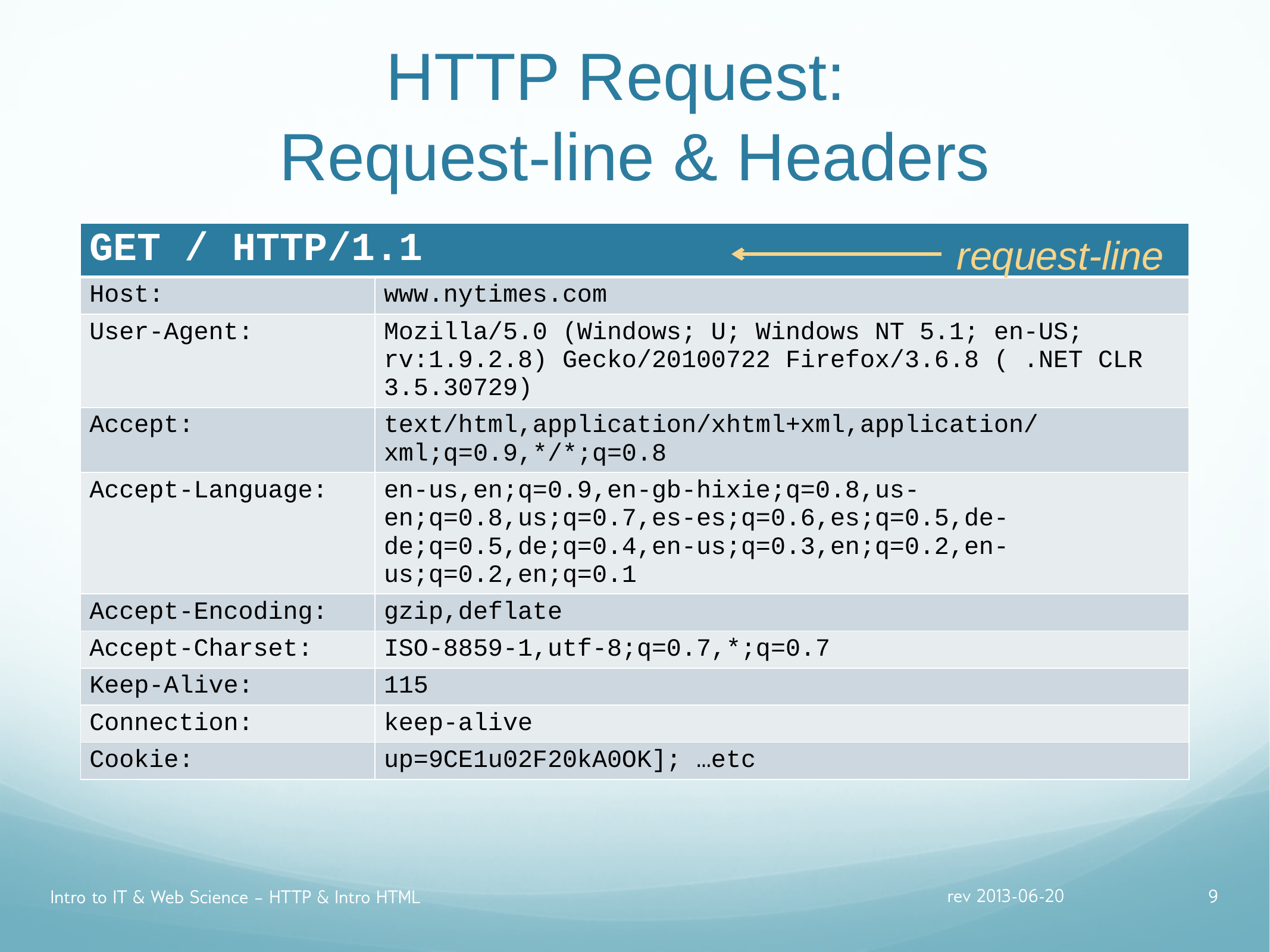

# HTTP Request: Request-line & Headers
| GET / HTTP/1.1 |  |
| --- | --- |
| Host: | www.nytimes.com |
| User-Agent: | Mozilla/5.0 (Windows; U; Windows NT 5.1; en-US; rv:1.9.2.8) Gecko/20100722 Firefox/3.6.8 ( .NET CLR 3.5.30729) |
| Accept: | text/html,application/xhtml+xml,application/xml;q=0.9,\*/\*;q=0.8 |
| Accept-Language: | en-us,en;q=0.9,en-gb-hixie;q=0.8,us-en;q=0.8,us;q=0.7,es-es;q=0.6,es;q=0.5,de-de;q=0.5,de;q=0.4,en-us;q=0.3,en;q=0.2,en-us;q=0.2,en;q=0.1 |
| Accept-Encoding: | gzip,deflate |
| Accept-Charset: | ISO-8859-1,utf-8;q=0.7,\*;q=0.7 |
| Keep-Alive: | 115 |
| Connection: | keep-alive |
| Cookie: | up=9CE1u02F20kA0OK]; …etc |
request-line